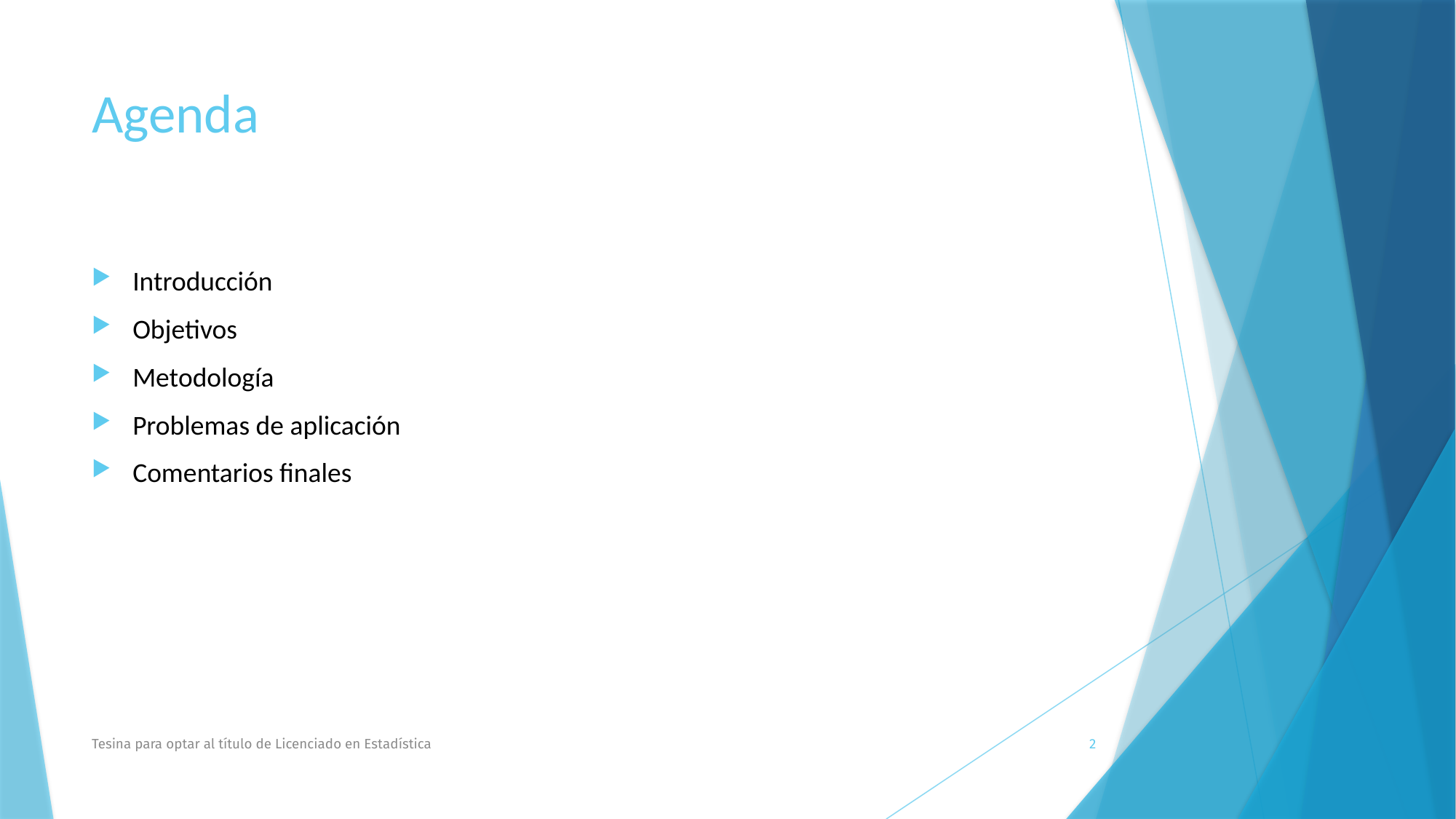

# Agenda
Introducción
Objetivos
Metodología
Problemas de aplicación
Comentarios finales
Tesina para optar al título de Licenciado en Estadística
2